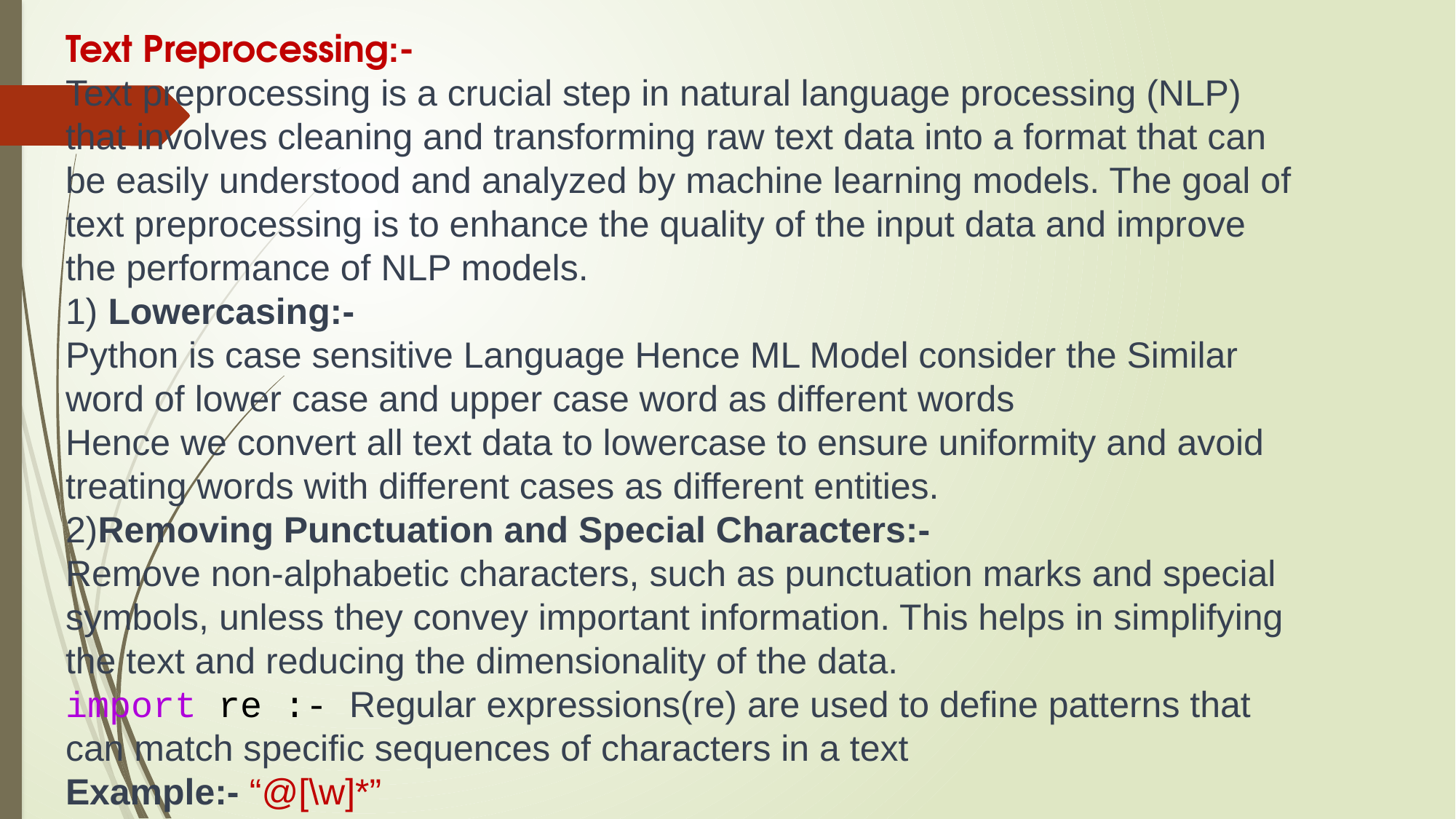

# Text Preprocessing:- Text preprocessing is a crucial step in natural language processing (NLP) that involves cleaning and transforming raw text data into a format that can be easily understood and analyzed by machine learning models. The goal of text preprocessing is to enhance the quality of the input data and improve the performance of NLP models. 1) Lowercasing:- Python is case sensitive Language Hence ML Model consider the Similar word of lower case and upper case word as different words Hence we convert all text data to lowercase to ensure uniformity and avoid treating words with different cases as different entities. 2)Removing Punctuation and Special Characters:- Remove non-alphabetic characters, such as punctuation marks and special symbols, unless they convey important information. This helps in simplifying the text and reducing the dimensionality of the data. import re :- Regular expressions(re) are used to define patterns that can match specific sequences of characters in a text Example:- “@[\w]*”